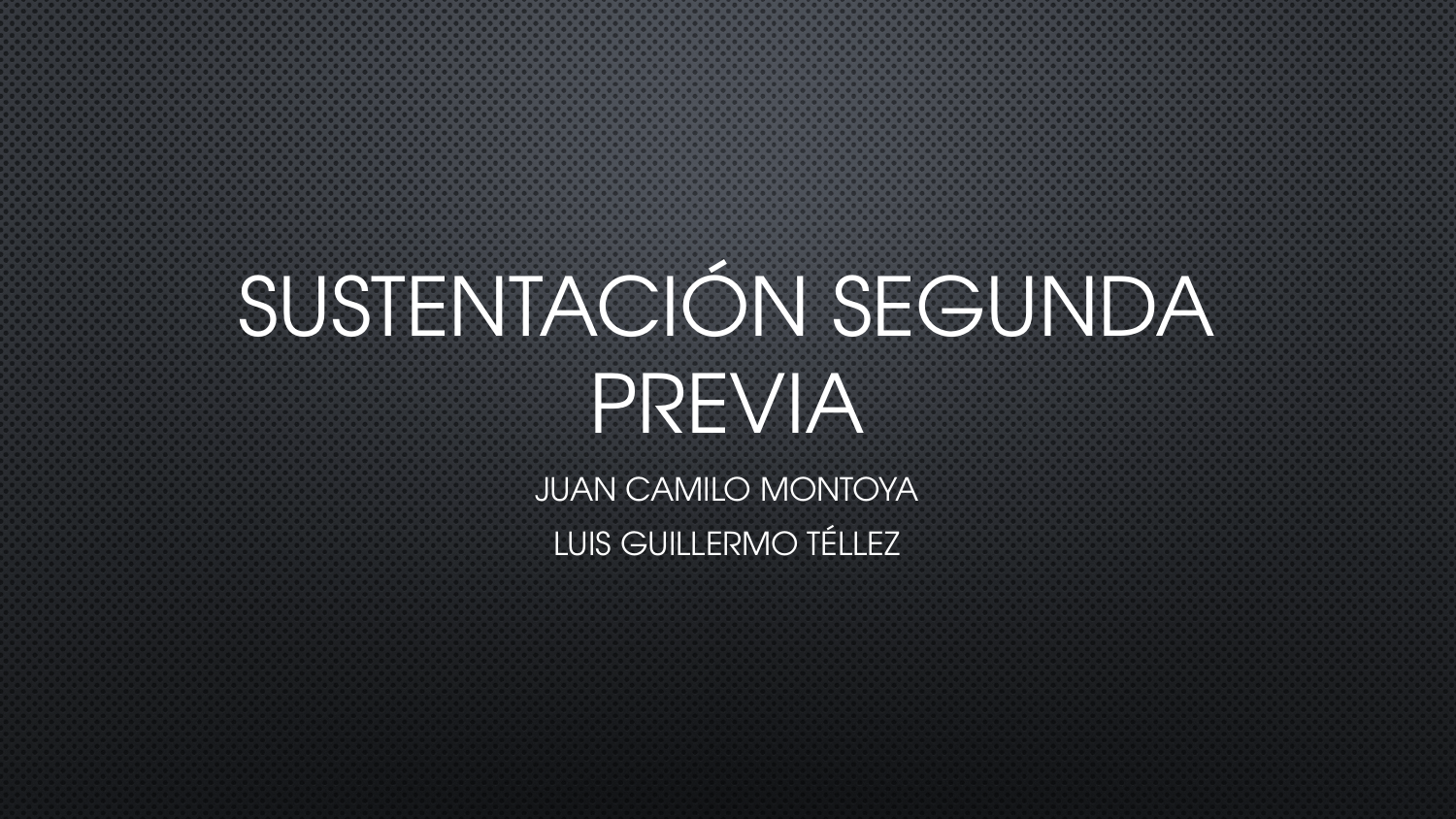

# Sustentación Segunda Previa
Juan Camilo Montoya
Luis Guillermo Téllez